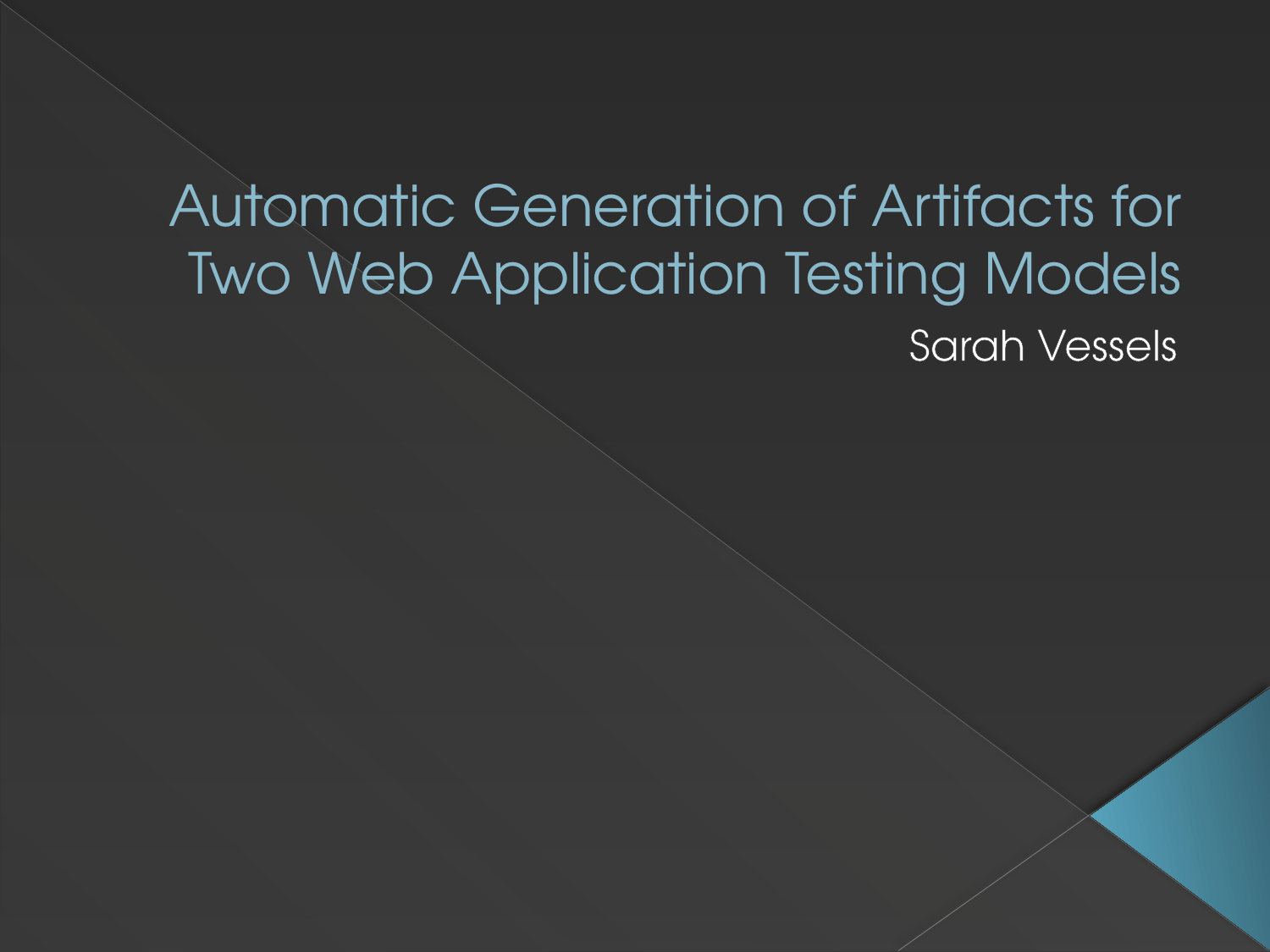

# Automatic Generation of Artifacts for Two Web Application Testing Models
Sarah Vessels